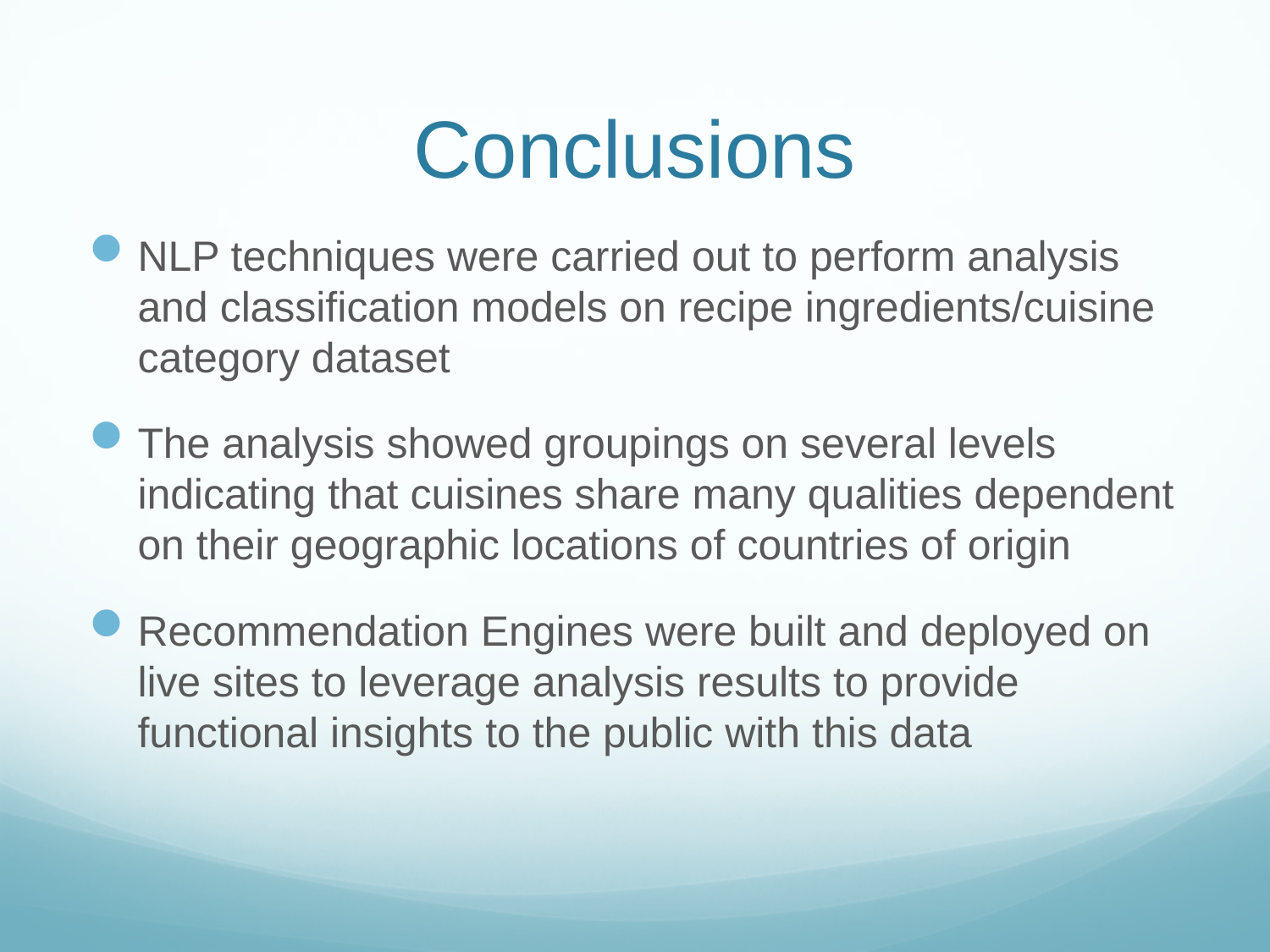

# Conclusions
NLP techniques were carried out to perform analysis and classification models on recipe ingredients/cuisine category dataset
The analysis showed groupings on several levels indicating that cuisines share many qualities dependent on their geographic locations of countries of origin
Recommendation Engines were built and deployed on live sites to leverage analysis results to provide functional insights to the public with this data